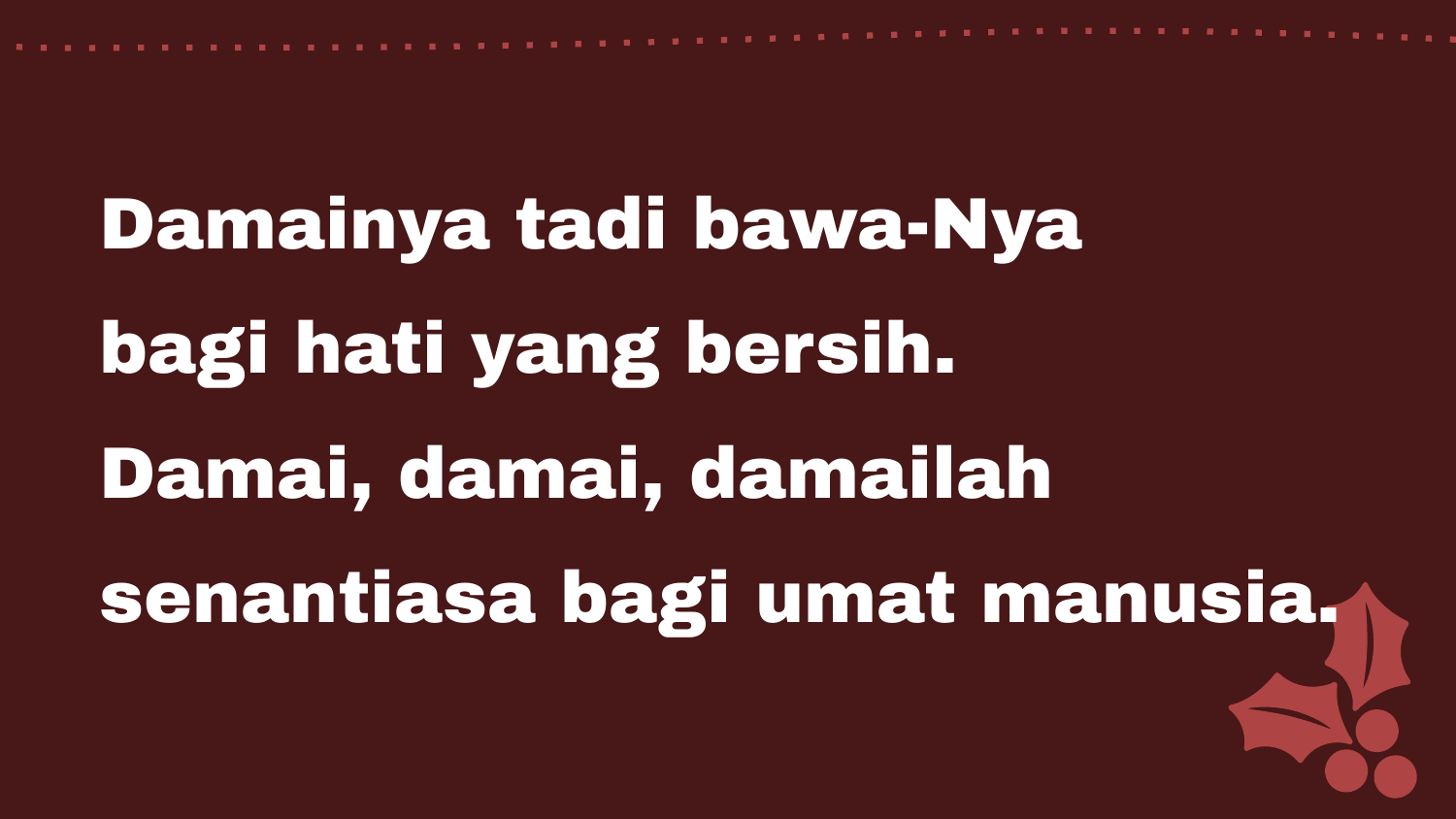

Damainya tadi bawa-Nya
bagi hati yang bersih.
Damai, damai, damailah
senantiasa bagi umat manusia.